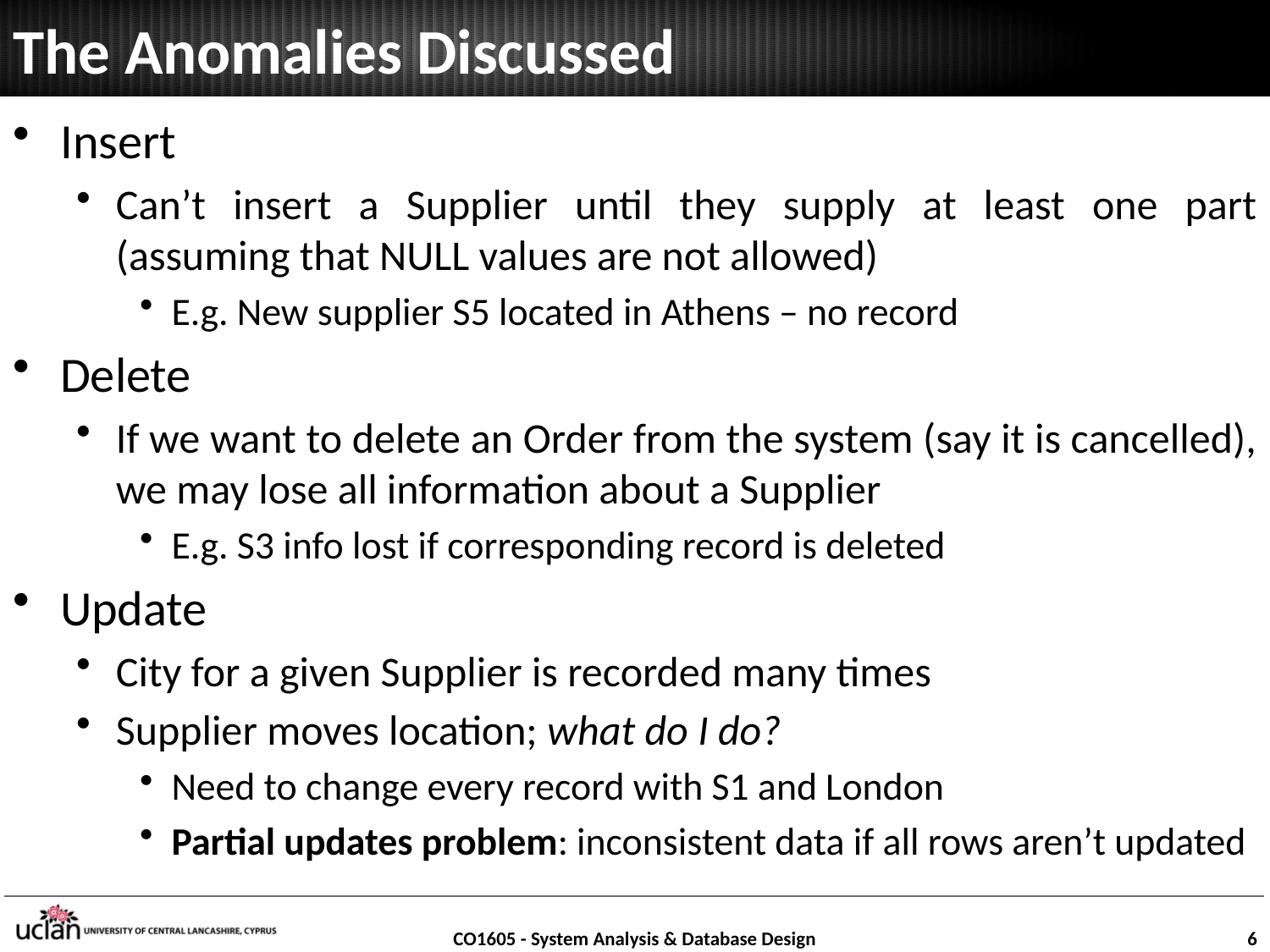

# The Anomalies Discussed
Insert
Can’t insert a Supplier until they supply at least one part (assuming that NULL values are not allowed)
E.g. New supplier S5 located in Athens – no record
Delete
If we want to delete an Order from the system (say it is cancelled), we may lose all information about a Supplier
E.g. S3 info lost if corresponding record is deleted
Update
City for a given Supplier is recorded many times
Supplier moves location; what do I do?
Need to change every record with S1 and London
Partial updates problem: inconsistent data if all rows aren’t updated
CO1605 - System Analysis & Database Design
6